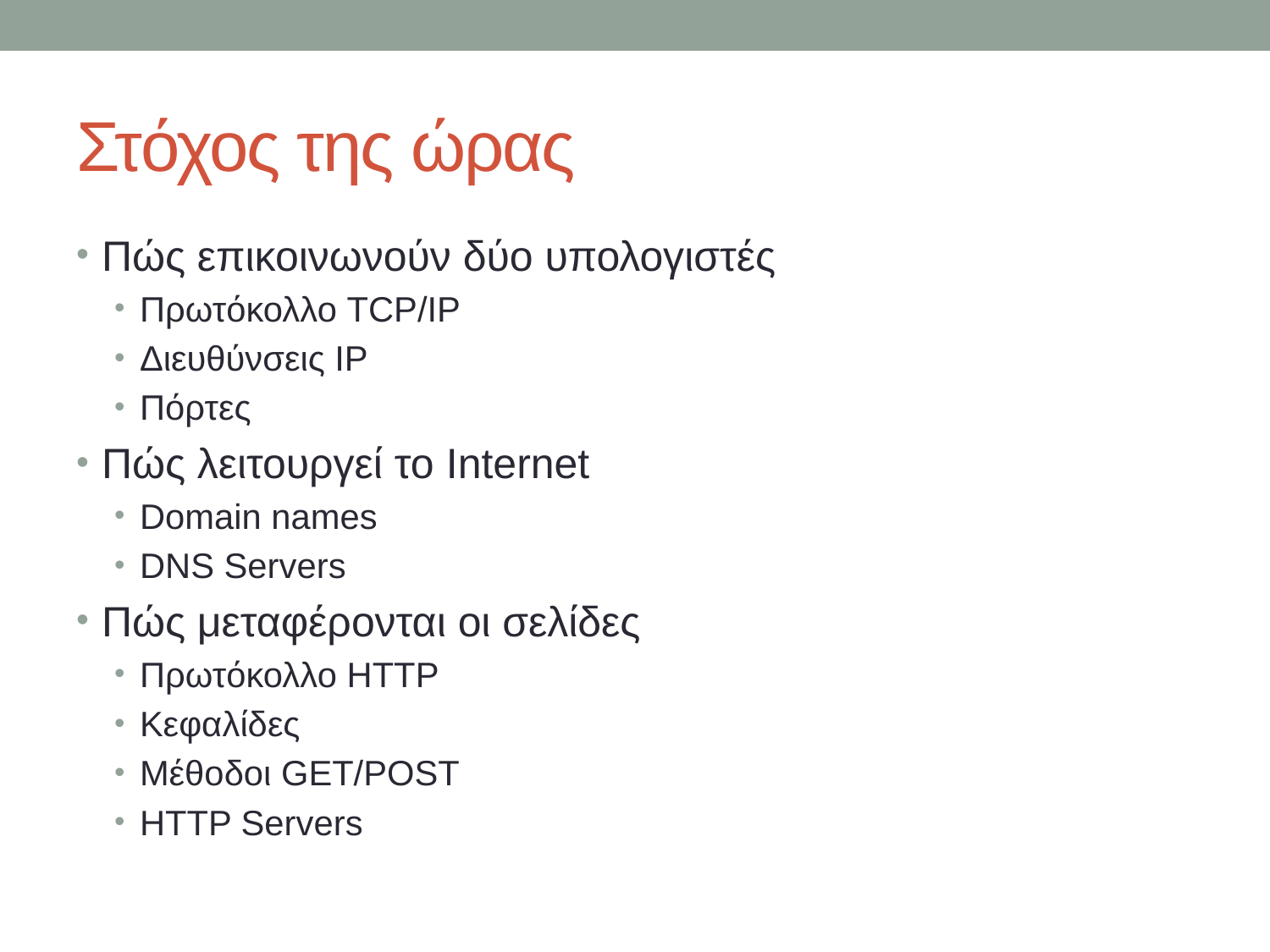

# Στόχος της ώρας
Πώς επικοινωνούν δύο υπολογιστές
Πρωτόκολλο TCP/IP
Διευθύνσεις IP
Πόρτες
Πώς λειτουργεί το Internet
Domain names
DNS Servers
Πώς μεταφέρονται οι σελίδες
Πρωτόκολλο HTTP
Κεφαλίδες
Μέθοδοι GET/POST
HTTP Servers